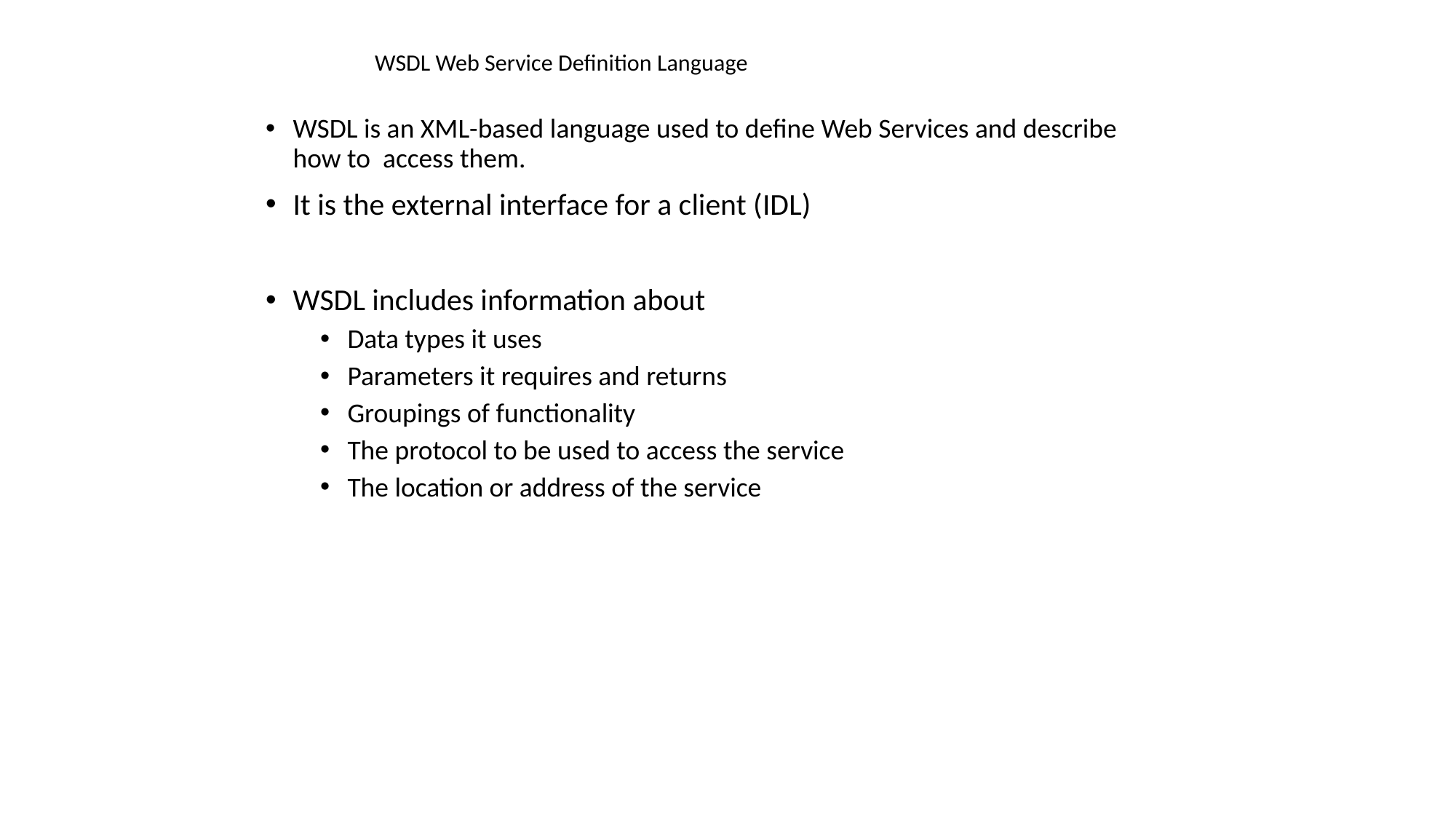

# WSDL Web Service Definition Language
WSDL is an XML-based language used to define Web Services and describe how to  access them.
It is the external interface for a client (IDL)

WSDL includes information about
Data types it uses
Parameters it requires and returns
Groupings of functionality
The protocol to be used to access the service
The location or address of the service